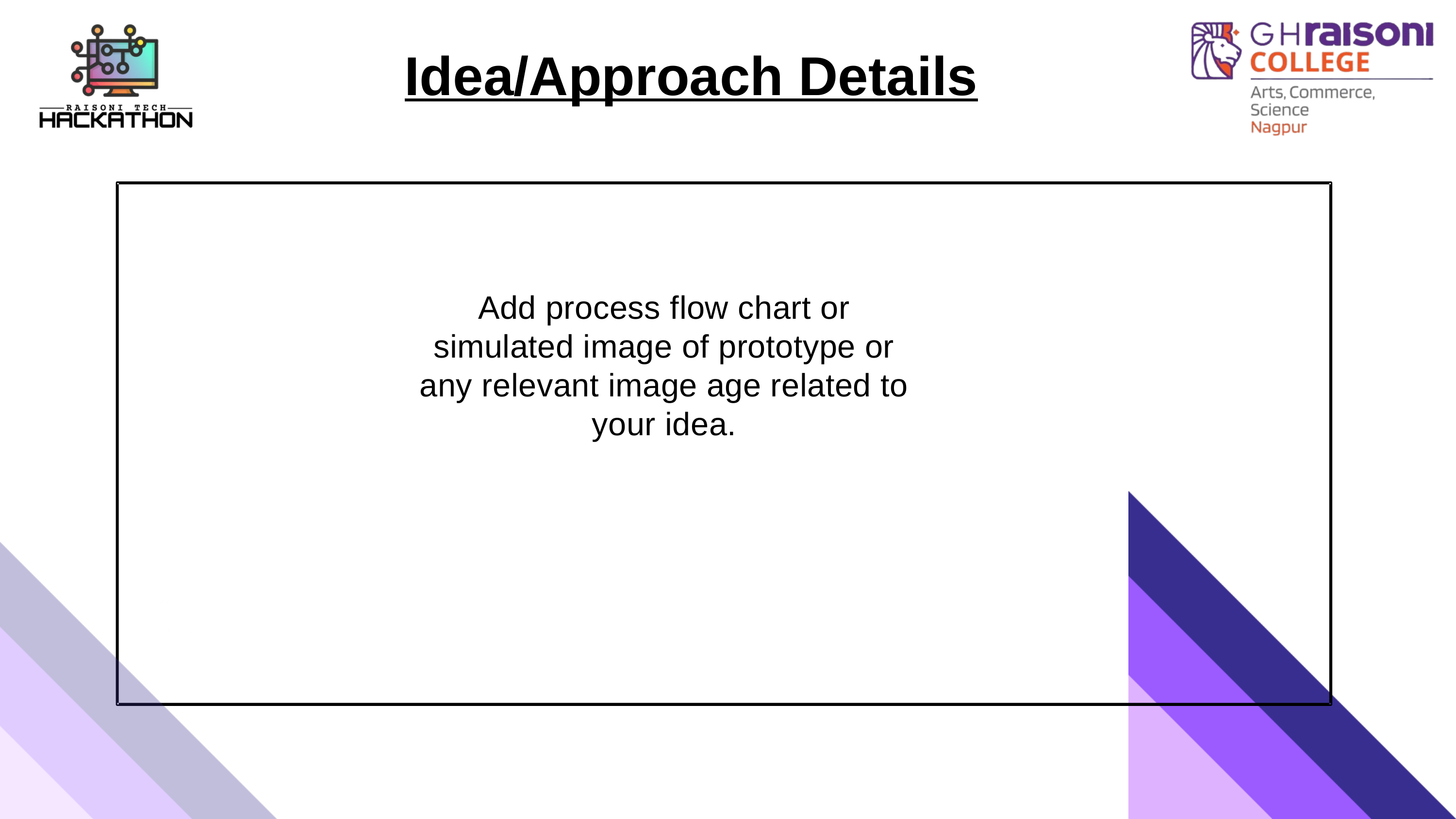

Idea/Approach Details

Add process flow chart or simulated image of prototype or any relevant image age related to your idea.